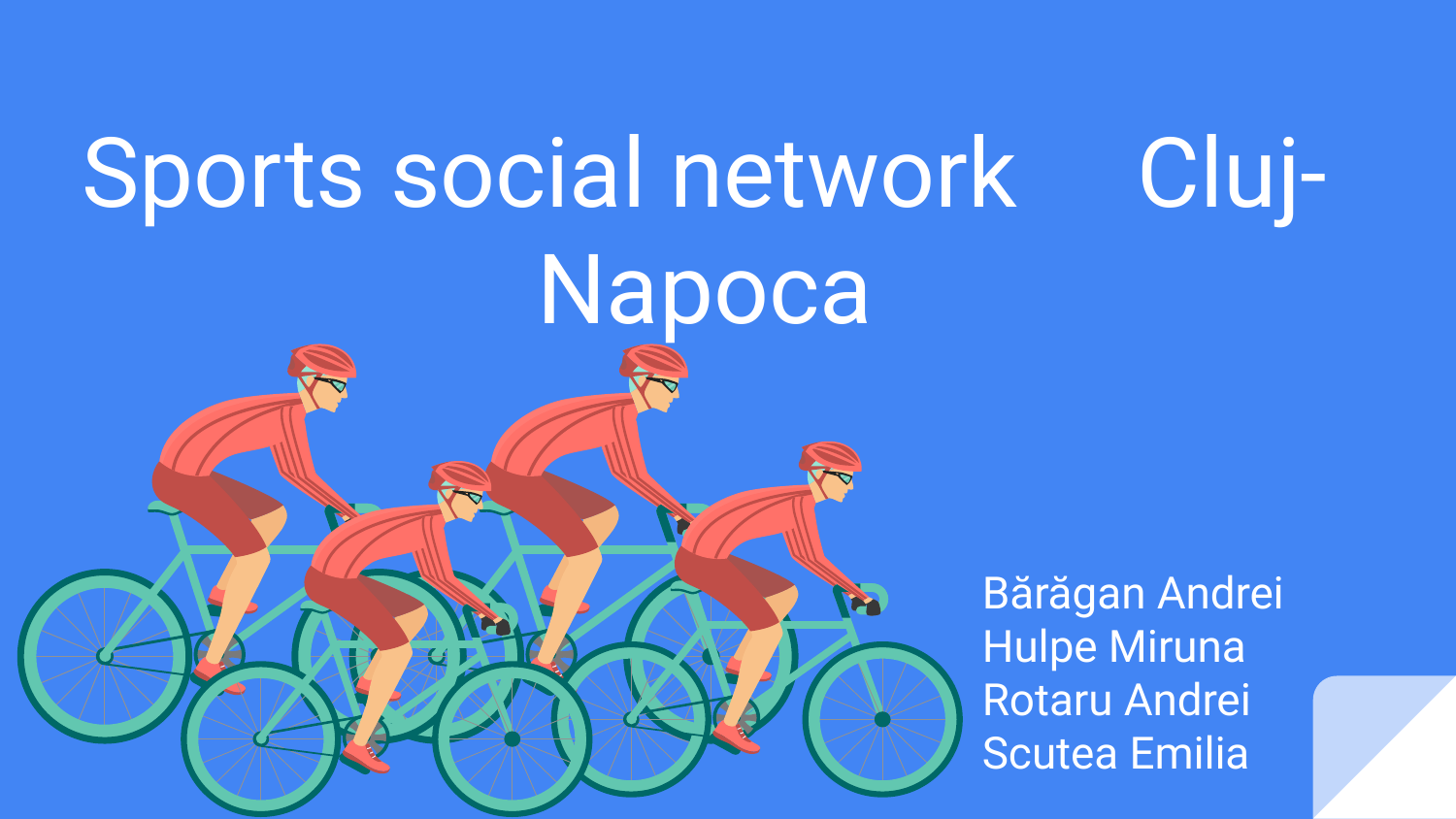

# Sports social network     Cluj-Napoca

Bărăgan Andrei
Hulpe Miruna
Rotaru Andrei
Scutea Emilia